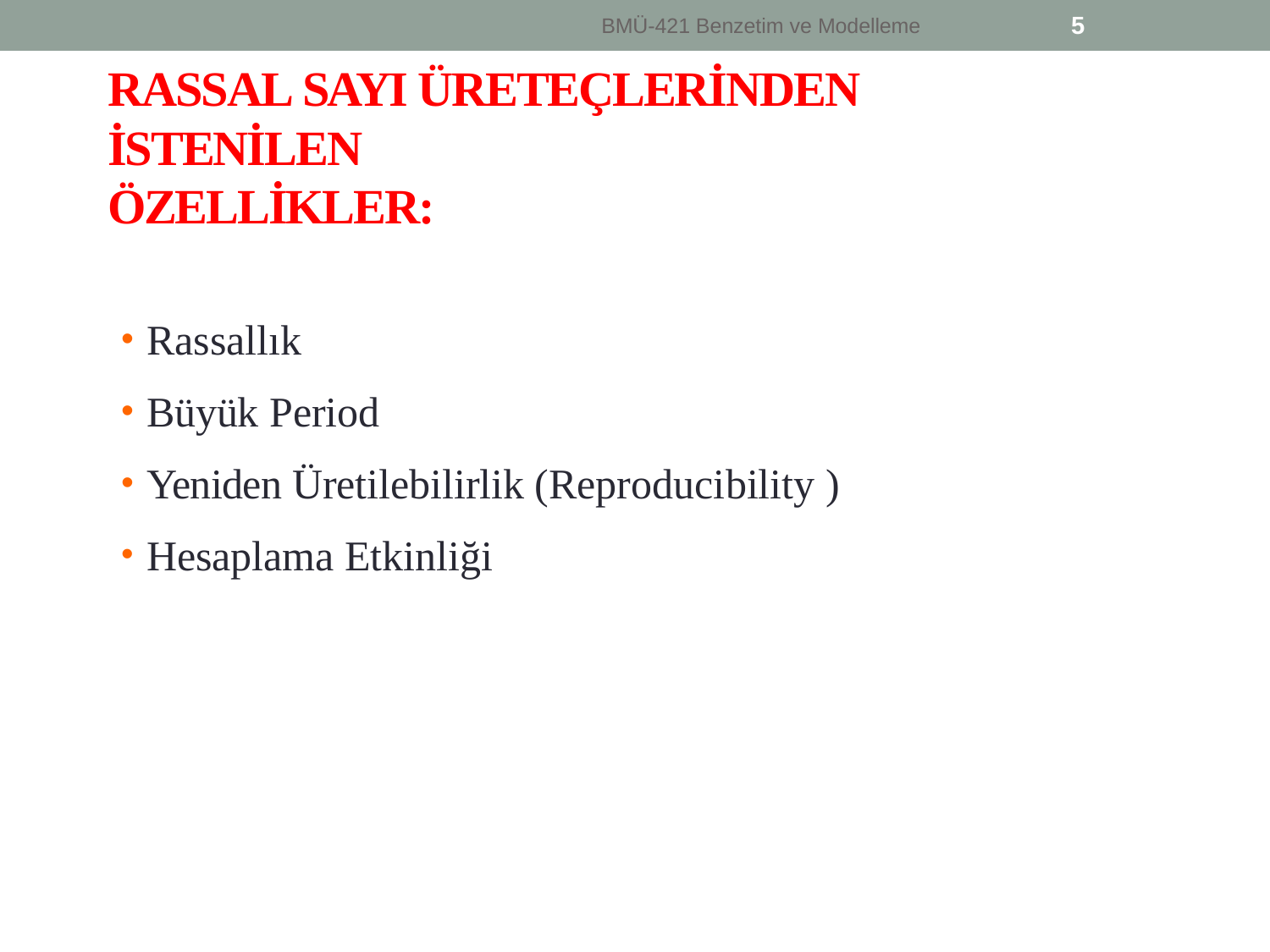

5
BMÜ-421 Benzetim ve Modelleme
RASSAL SAYI ÜRETEÇLERİNDEN İSTENİLEN
ÖZELLİKLER:
Rassallık
Büyük Period
Yeniden Üretilebilirlik (Reproducibility )
Hesaplama Etkinliği